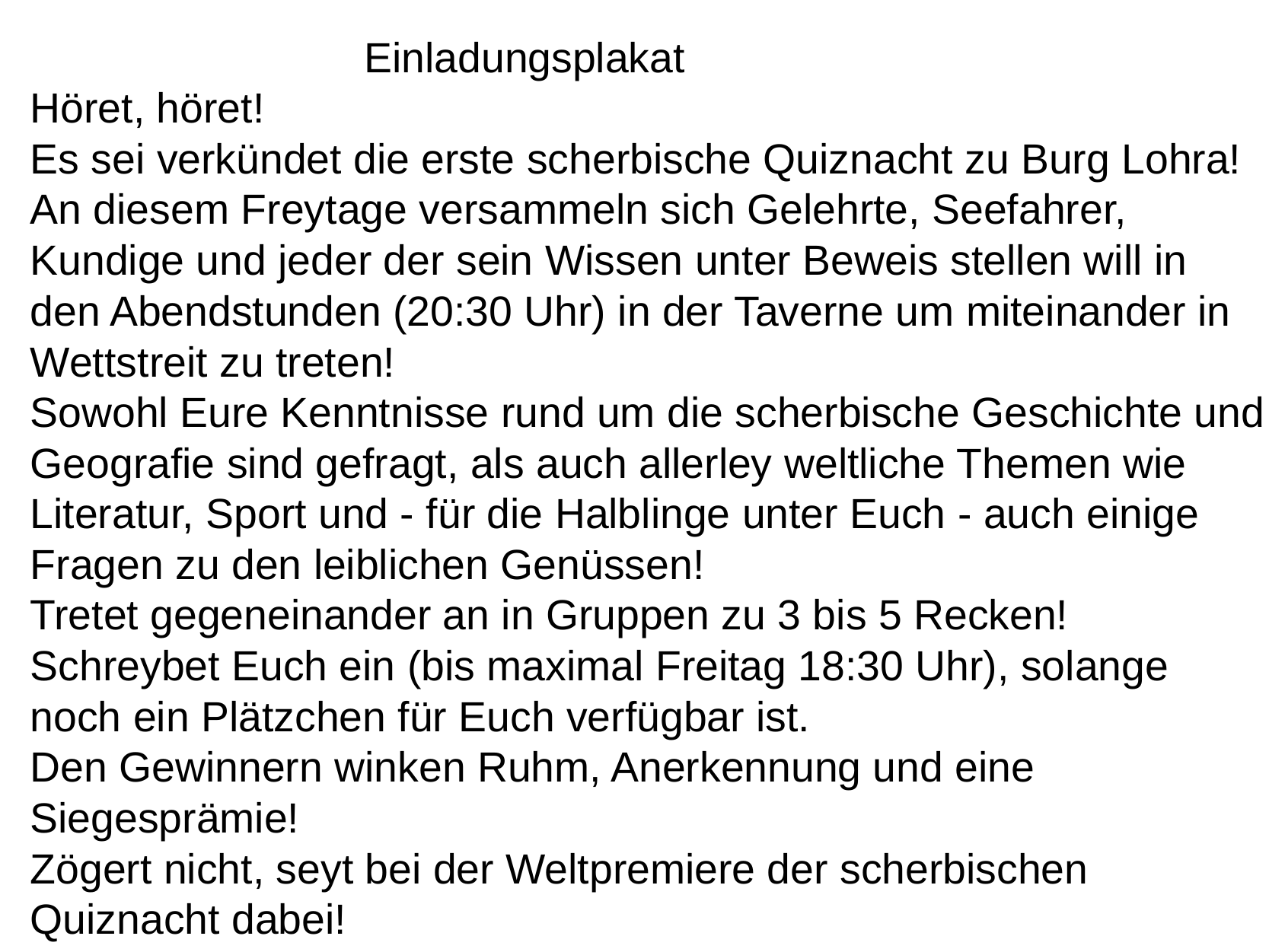

Einladungsplakat
Höret, höret!
Es sei verkündet die erste scherbische Quiznacht zu Burg Lohra!
An diesem Freytage versammeln sich Gelehrte, Seefahrer, Kundige und jeder der sein Wissen unter Beweis stellen will in den Abendstunden (20:30 Uhr) in der Taverne um miteinander in Wettstreit zu treten!
Sowohl Eure Kenntnisse rund um die scherbische Geschichte und Geografie sind gefragt, als auch allerley weltliche Themen wie Literatur, Sport und - für die Halblinge unter Euch - auch einige Fragen zu den leiblichen Genüssen!
Tretet gegeneinander an in Gruppen zu 3 bis 5 Recken!
Schreybet Euch ein (bis maximal Freitag 18:30 Uhr), solange noch ein Plätzchen für Euch verfügbar ist.
Den Gewinnern winken Ruhm, Anerkennung und eine Siegesprämie!
Zögert nicht, seyt bei der Weltpremiere der scherbischen Quiznacht dabei!